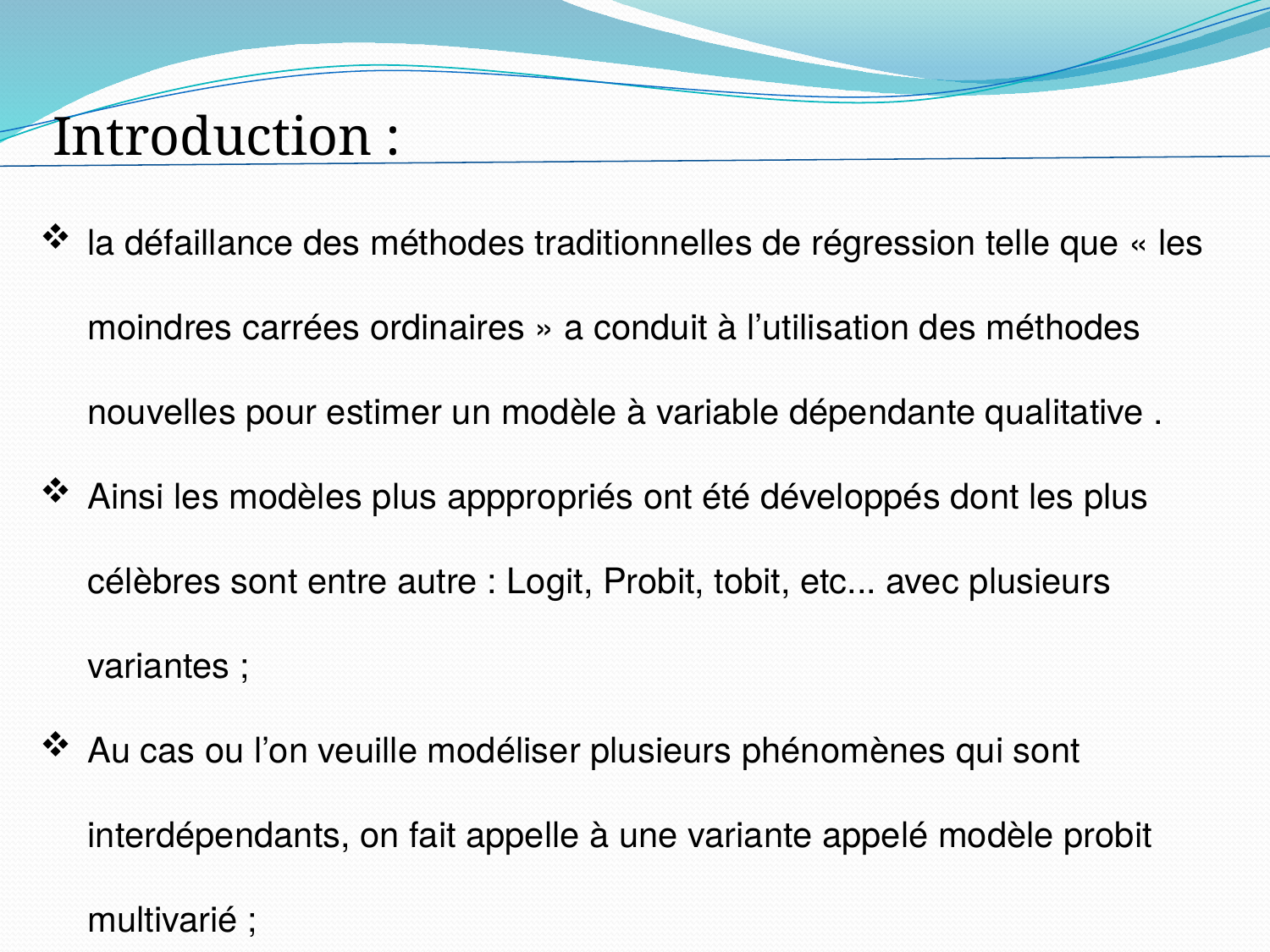

Introduction :
la défaillance des méthodes traditionnelles de régression telle que « les moindres carrées ordinaires » a conduit à l’utilisation des méthodes nouvelles pour estimer un modèle à variable dépendante qualitative .
Ainsi les modèles plus apppropriés ont été développés dont les plus célèbres sont entre autre : Logit, Probit, tobit, etc... avec plusieurs variantes ;
Au cas ou l’on veuille modéliser plusieurs phénomènes qui sont interdépendants, on fait appelle à une variante appelé modèle probit multivarié ;